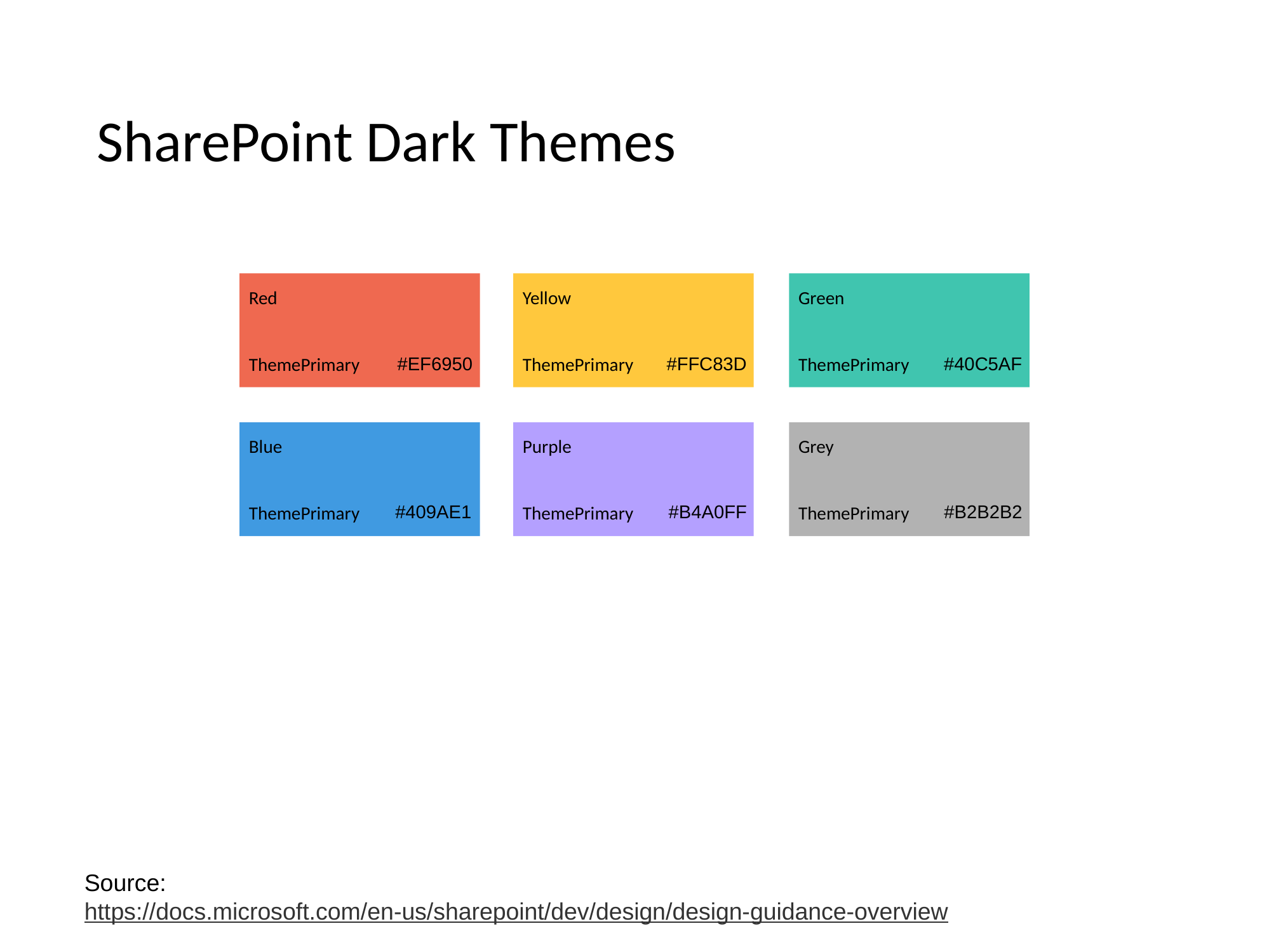

# SharePoint Dark Themes
Red

ThemePrimary
Yellow

ThemePrimary
Green

ThemePrimary
#EF6950
#FFC83D
#40C5AF
Blue

ThemePrimary
Purple

ThemePrimary
Grey

ThemePrimary
#409AE1
#B4A0FF
#B2B2B2
Source:
https://docs.microsoft.com/en-us/sharepoint/dev/design/design-guidance-overview